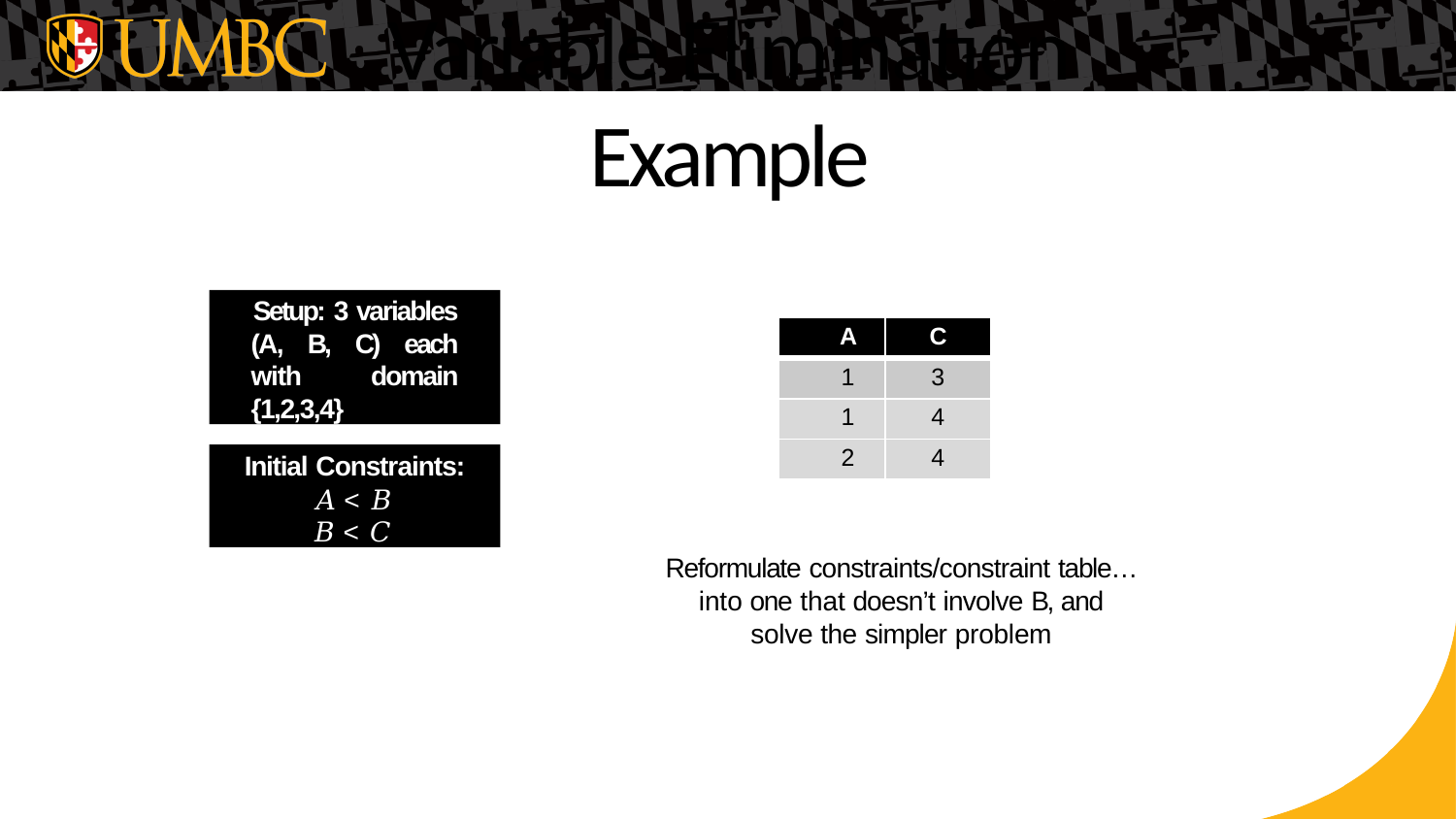

# Variable Elimination Example
Setup: 3 variables (A, B, C) each with domain {1,2,3,4}
| A | C |
| --- | --- |
| 1 | 3 |
| 1 | 4 |
| 2 | 4 |
Initial Constraints:
𝐴 < 𝐵
𝐵 < 𝐶
Reformulate constraints/constraint table… into one that doesn’t involve B, and solve the simpler problem
48